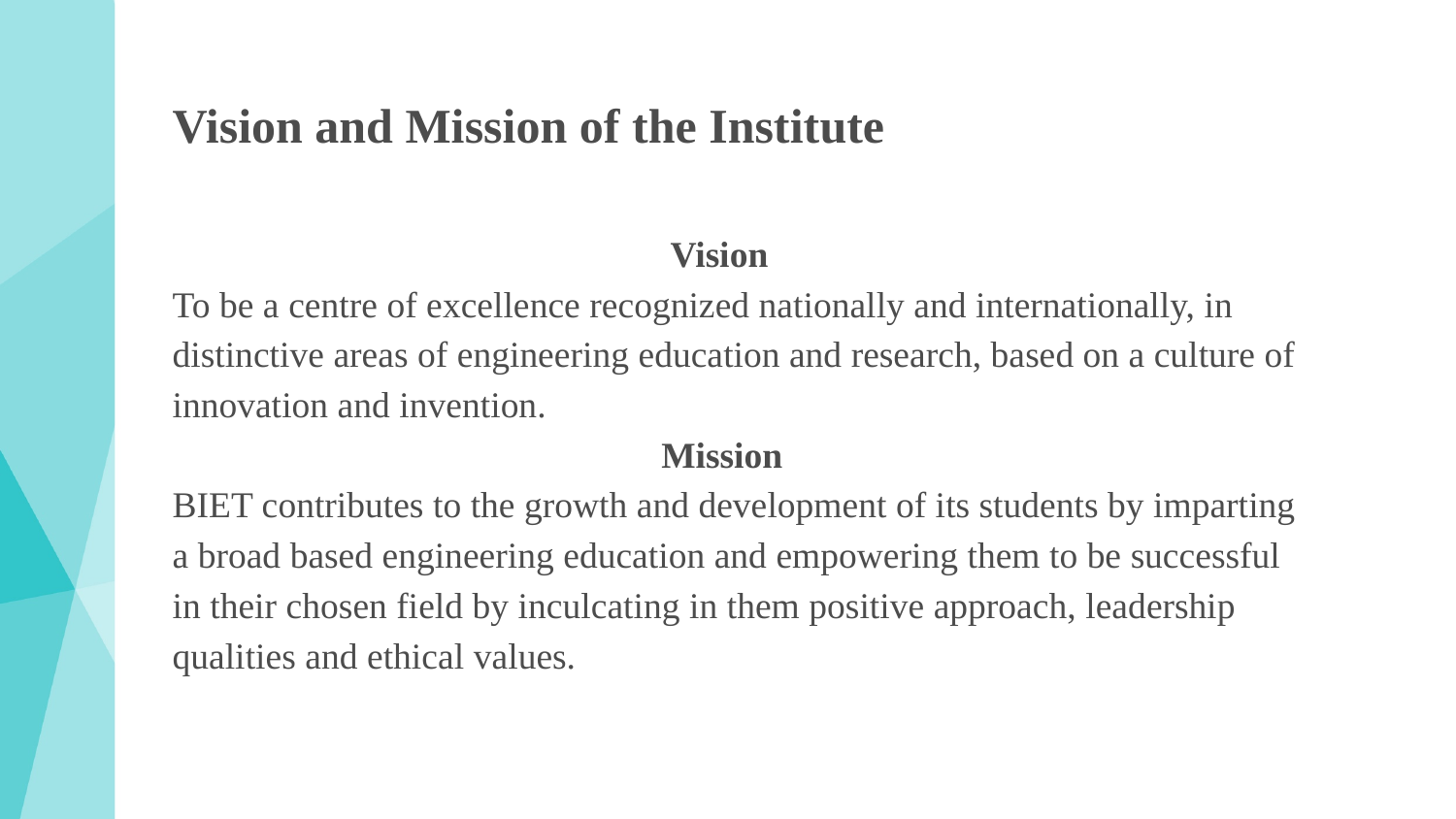

# Vision and Mission of the Institute
                                                      Vision
To be a centre of excellence recognized nationally and internationally, in distinctive areas of engineering education and research, based on a culture of innovation and invention.
                                                     Mission
BIET contributes to the growth and development of its students by imparting a broad based engineering education and empowering them to be successful in their chosen field by inculcating in them positive approach, leadership qualities and ethical values.